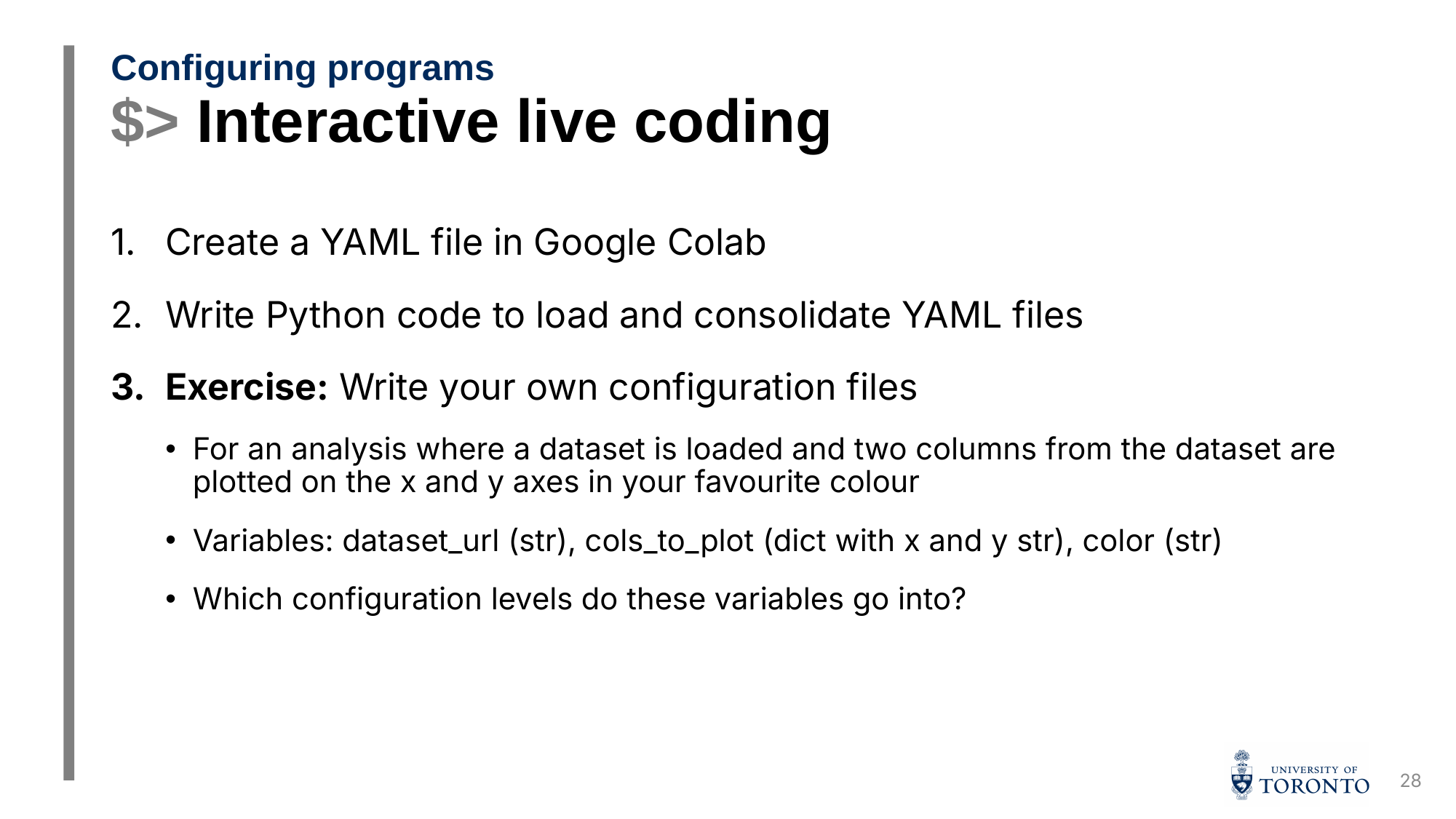

# $> Interactive live coding
Configuring programs

Create a YAML file in Google Colab
Write Python code to load and consolidate YAML files
Exercise: Write your own configuration files
For an analysis where a dataset is loaded and two columns from the dataset are plotted on the x and y axes in your favourite colour
Variables: dataset_url (str), cols_to_plot (dict with x and y str), color (str)
Which configuration levels do these variables go into?
28